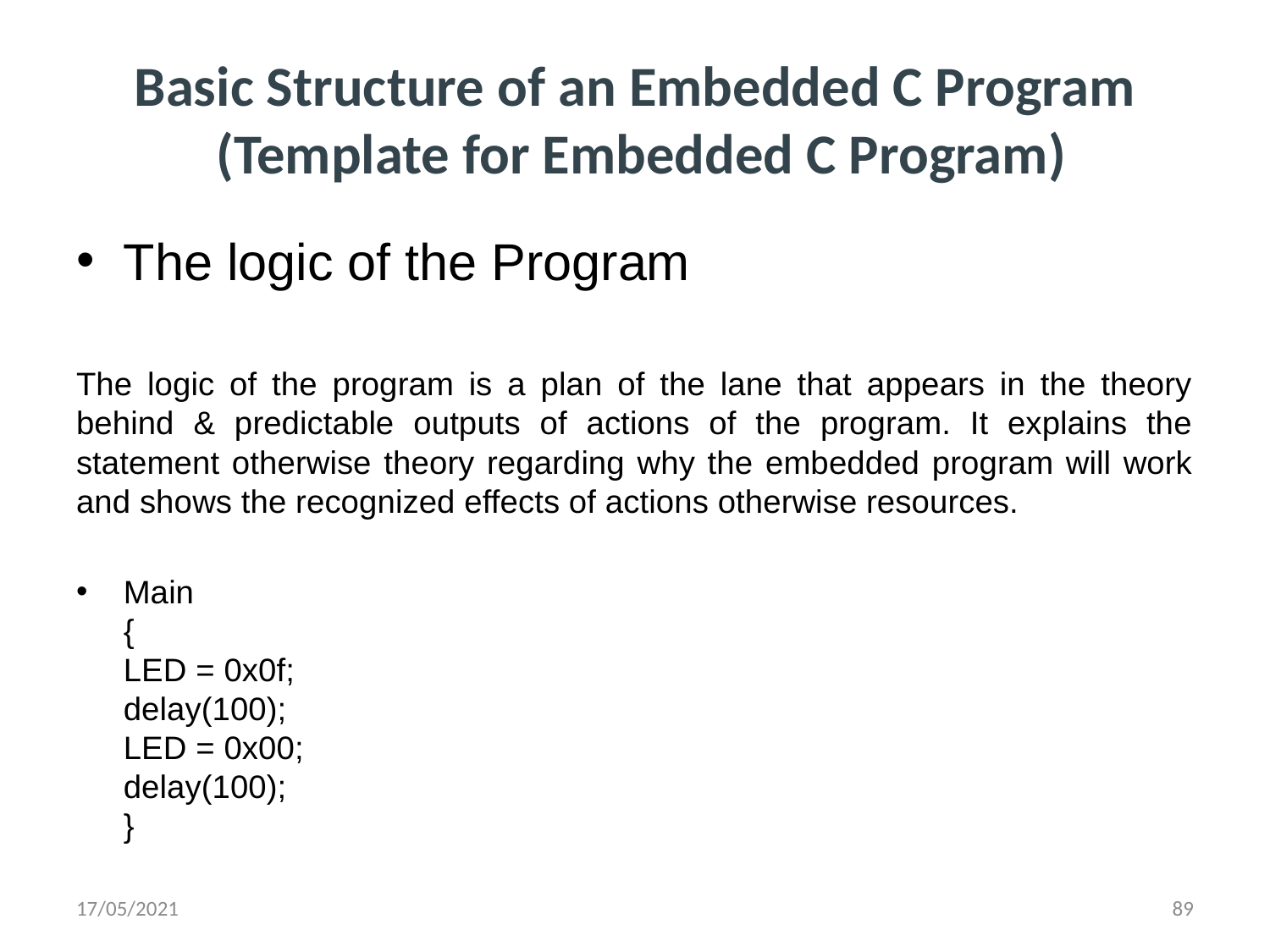

# Basic Structure of an Embedded C Program (Template for Embedded C Program)
The logic of the Program
The logic of the program is a plan of the lane that appears in the theory behind & predictable outputs of actions of the program. It explains the statement otherwise theory regarding why the embedded program will work and shows the recognized effects of actions otherwise resources.

Main
{
LED = 0x0f;
delay(100);
LED = 0x00;
delay(100);
}

17/05/2021

89